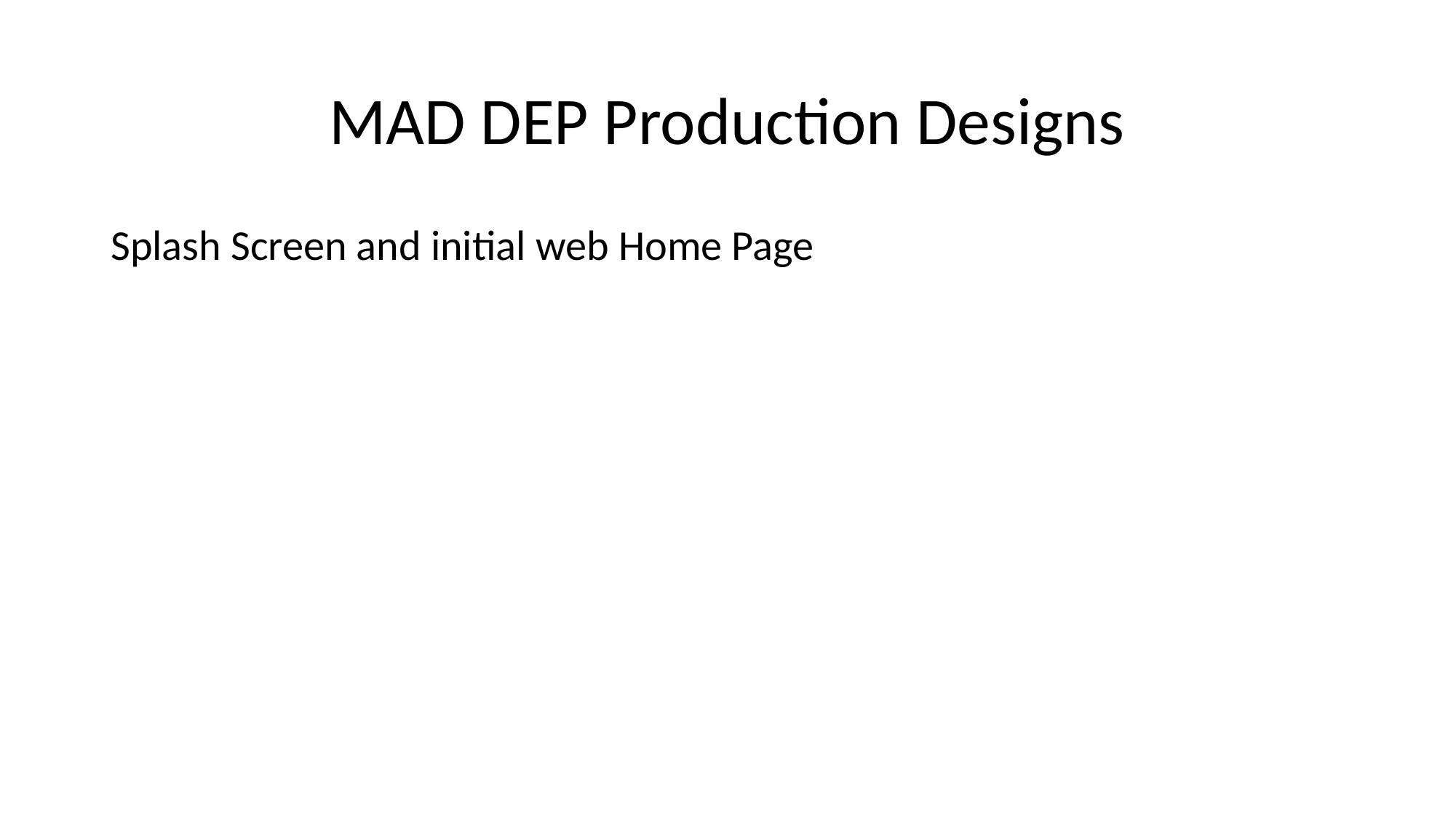

# MAD DEP Production Designs
Splash Screen and initial web Home Page